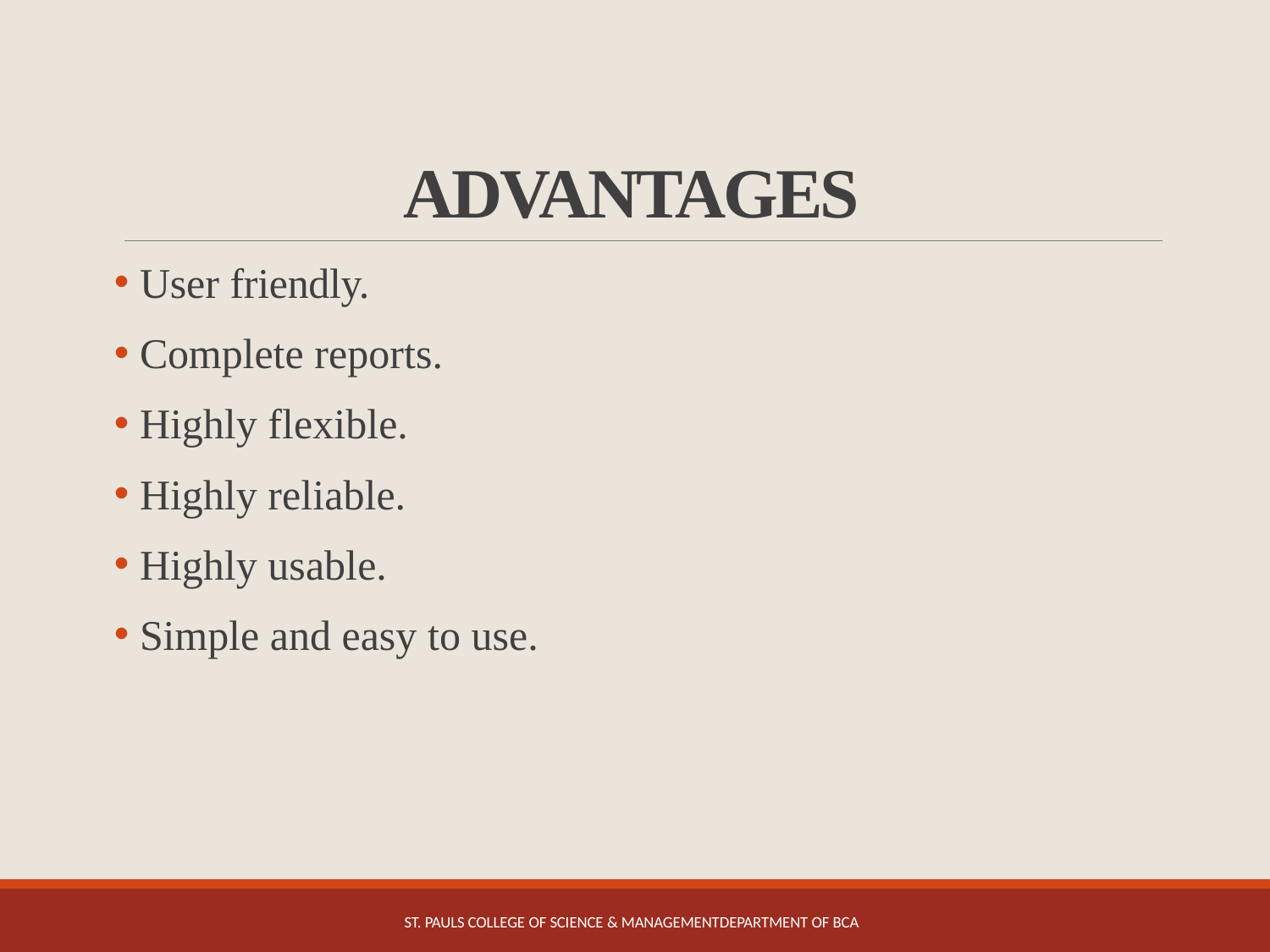

# ADVANTAGES
User friendly.
Complete reports.
Highly flexible.
Highly reliable.
Highly usable.
Simple and easy to use.
ST. PAULS COLLEGE OF SCIENCE & MANAGEMENTDEPARTMENT OF BCA